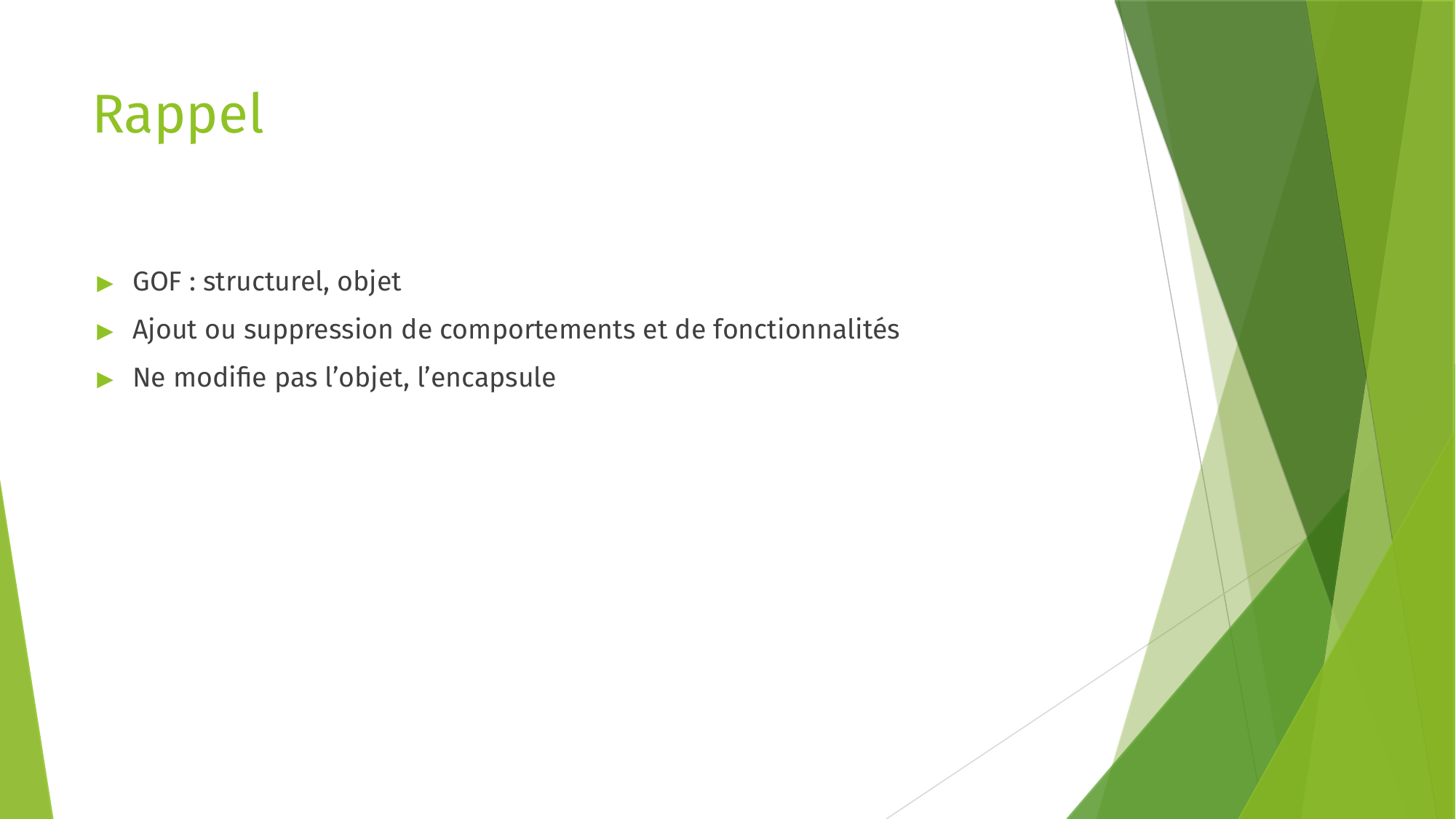

Rappel
GOF : structurel, objet
Ajout ou suppression de comportements et de fonctionnalités
Ne modifie pas l’objet, l’encapsule